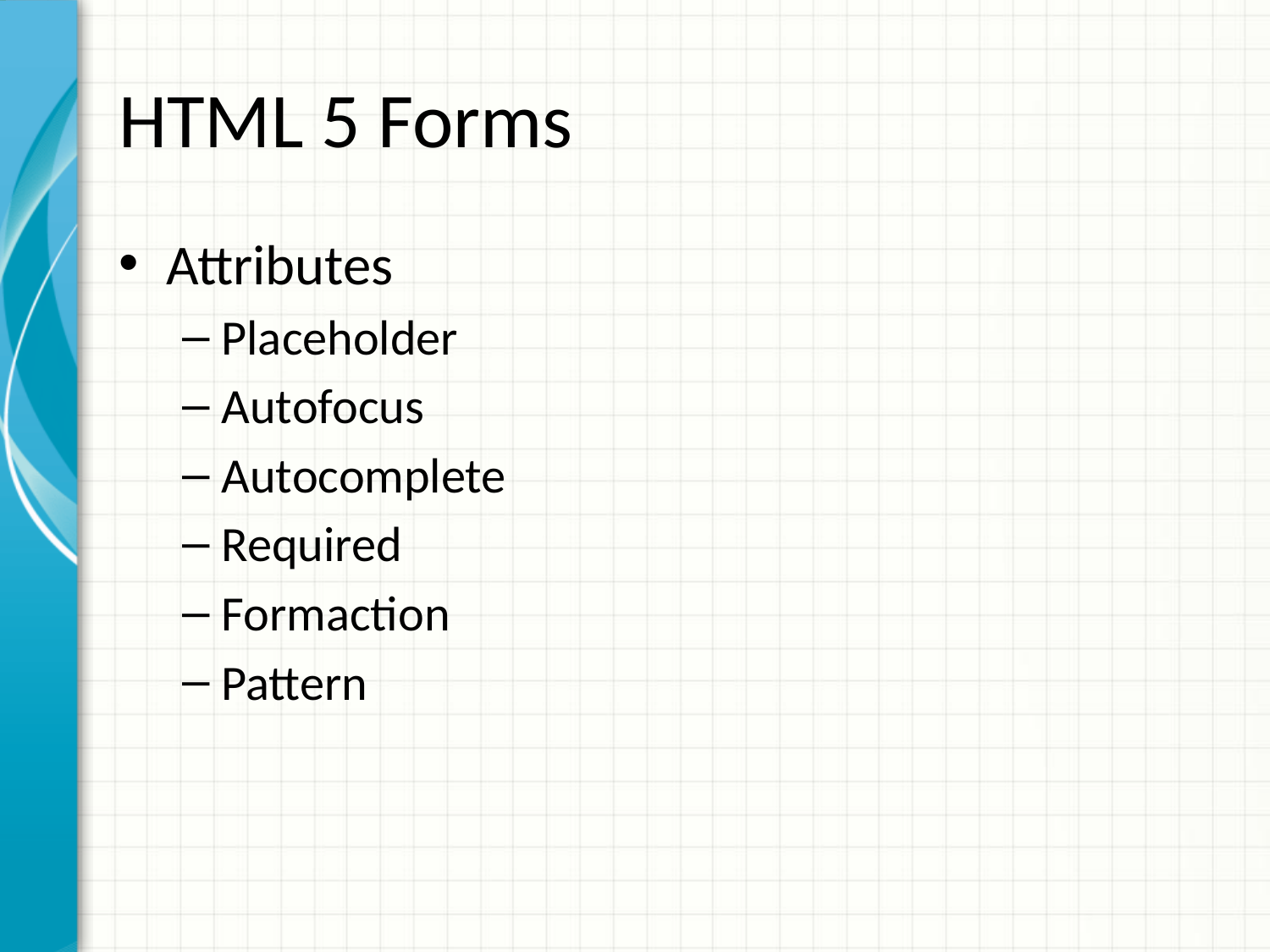

# HTML 5 Forms
Attributes
Placeholder
Autofocus
Autocomplete
Required
Formaction
Pattern